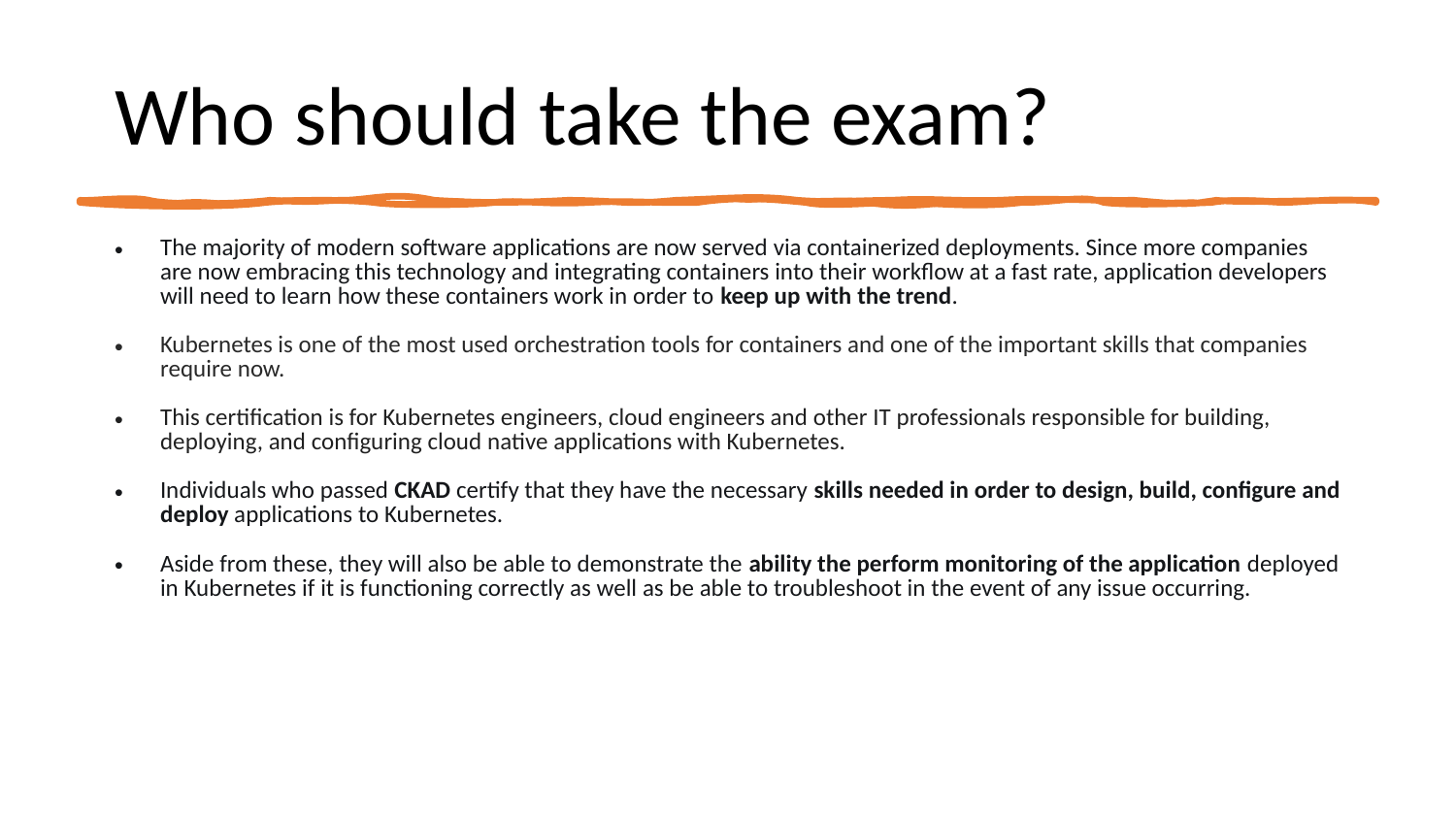

# Who should take the exam?

The majority of modern software applications are now served via containerized deployments. Since more companies are now embracing this technology and integrating containers into their workflow at a fast rate, application developers will need to learn how these containers work in order to keep up with the trend.

Kubernetes is one of the most used orchestration tools for containers and one of the important skills that companies require now.

This certification is for Kubernetes engineers, cloud engineers and other IT professionals responsible for building, deploying, and configuring cloud native applications with Kubernetes.

Individuals who passed CKAD certify that they have the necessary skills needed in order to design, build, configure and deploy applications to Kubernetes.

Aside from these, they will also be able to demonstrate the ability the perform monitoring of the application deployed in Kubernetes if it is functioning correctly as well as be able to troubleshoot in the event of any issue occurring.